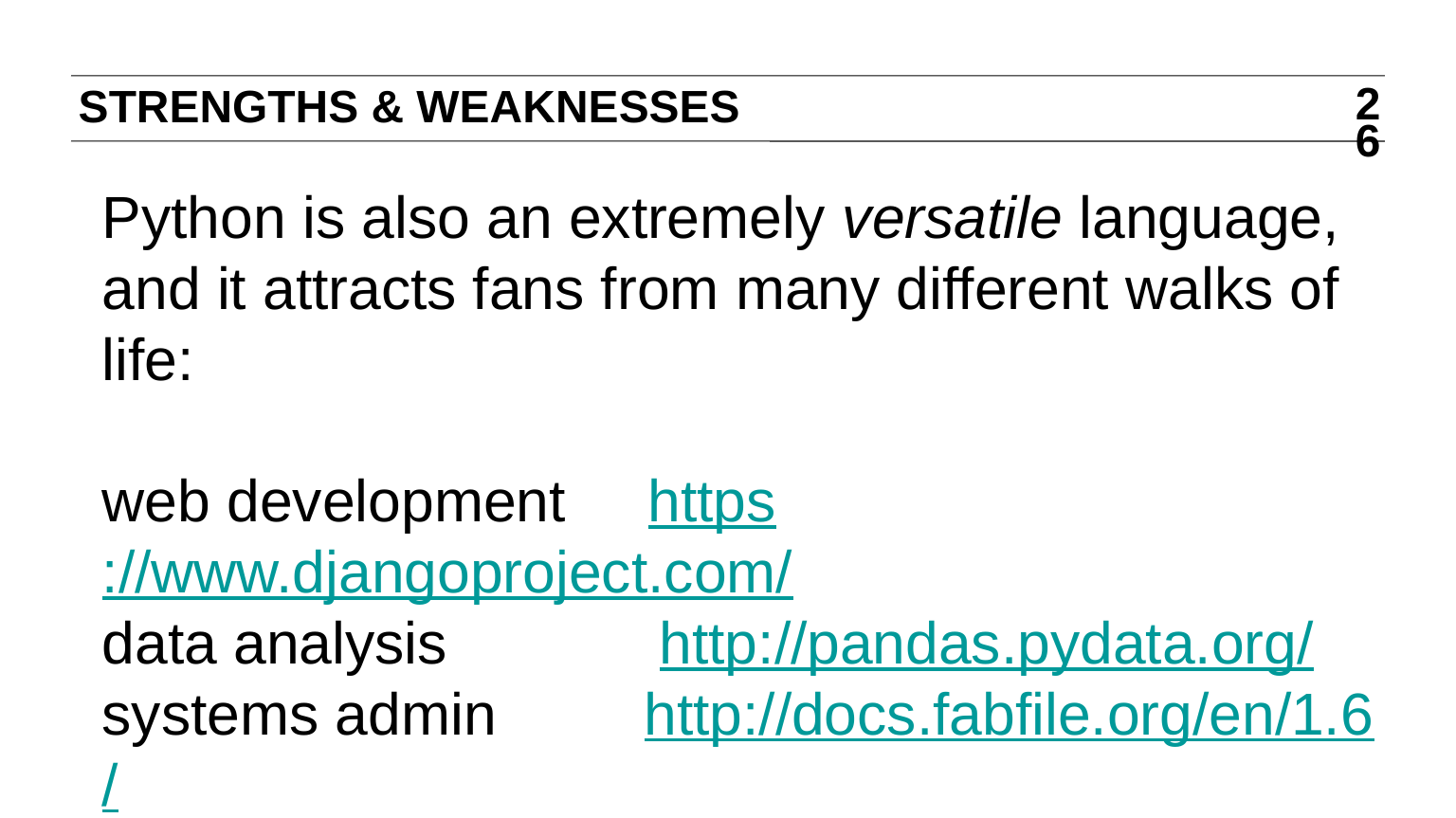

Strengths & weaknesses
26
Python is also an extremely versatile language, and it attracts fans from many different walks of life:

web development     https://www.djangoproject.com/
data analysis	        http://pandas.pydata.org/
systems admin         http://docs.fabfile.org/en/1.6/
(etc)		        https://github.com/languages/Python